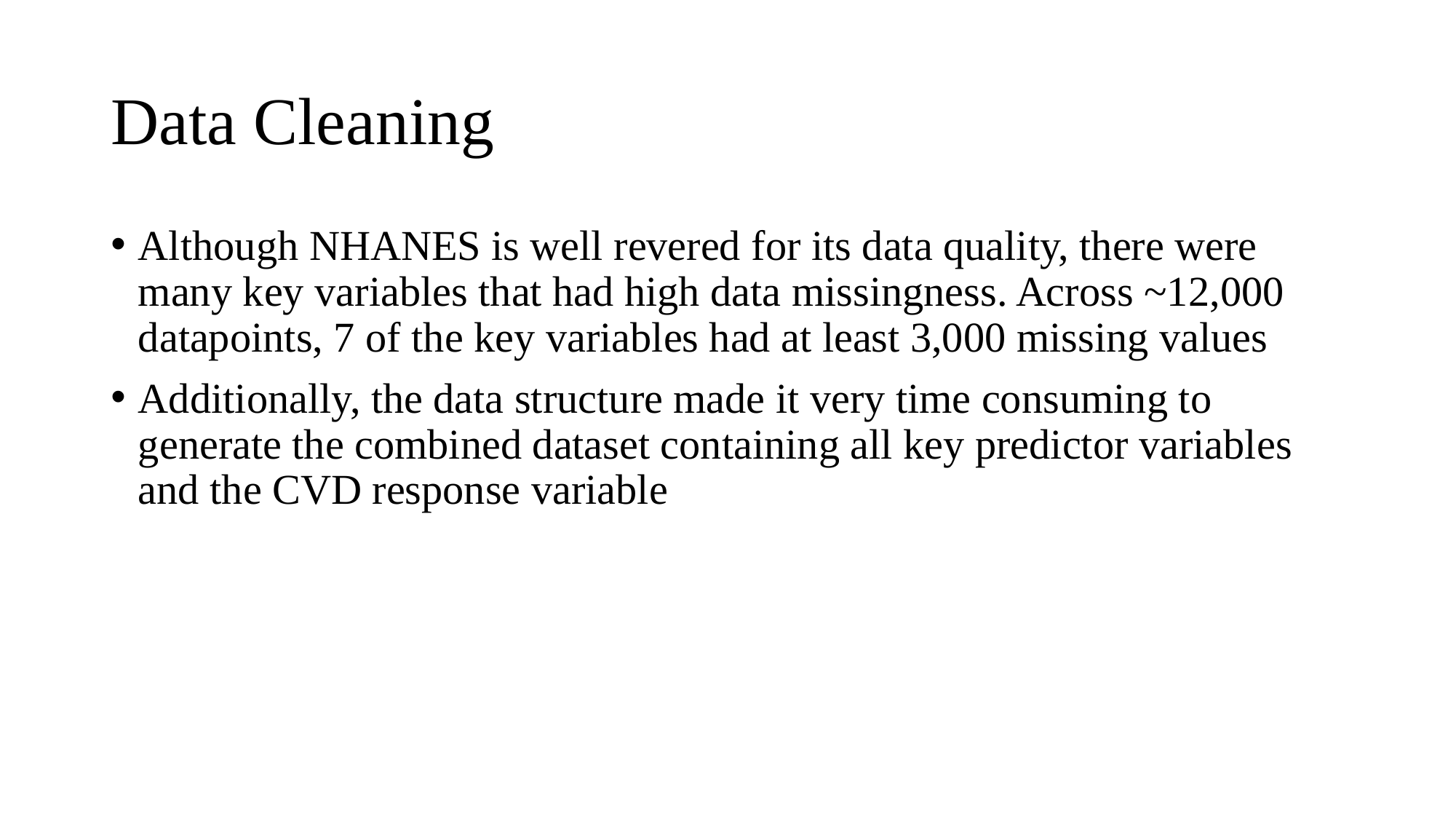

# Data Cleaning
Although NHANES is well revered for its data quality, there were many key variables that had high data missingness. Across ~12,000 datapoints, 7 of the key variables had at least 3,000 missing values
Additionally, the data structure made it very time consuming to generate the combined dataset containing all key predictor variables and the CVD response variable